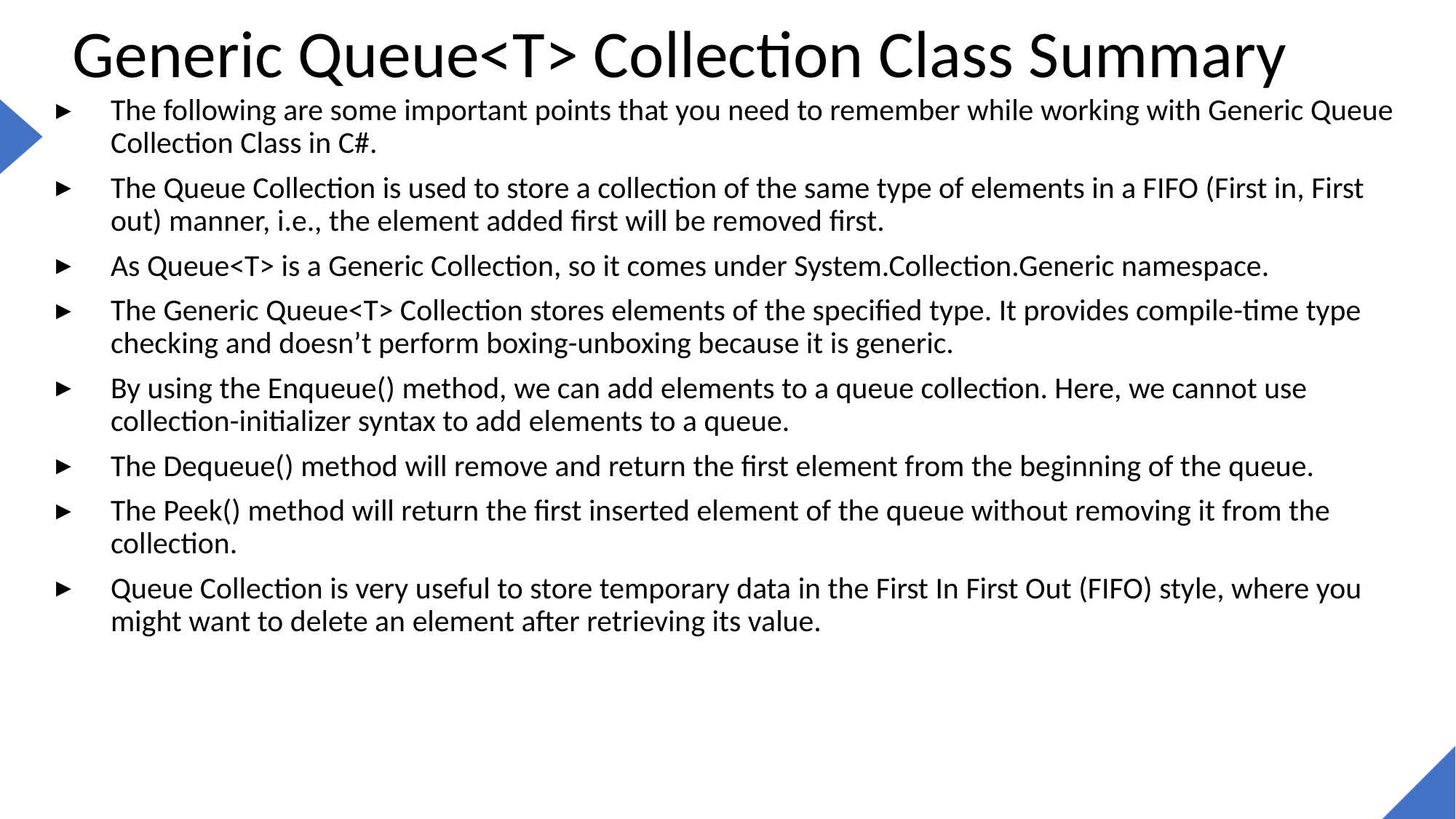

# Generic Queue<T> Collection Class Summary
The following are some important points that you need to remember while working with Generic Queue Collection Class in C#.
The Queue Collection is used to store a collection of the same type of elements in a FIFO (First in, First out) manner, i.e., the element added first will be removed first.
As Queue<T> is a Generic Collection, so it comes under System.Collection.Generic namespace.
The Generic Queue<T> Collection stores elements of the specified type. It provides compile-time type checking and doesn’t perform boxing-unboxing because it is generic.
By using the Enqueue() method, we can add elements to a queue collection. Here, we cannot use collection-initializer syntax to add elements to a queue.
The Dequeue() method will remove and return the first element from the beginning of the queue.
The Peek() method will return the first inserted element of the queue without removing it from the collection.
Queue Collection is very useful to store temporary data in the First In First Out (FIFO) style, where you might want to delete an element after retrieving its value.